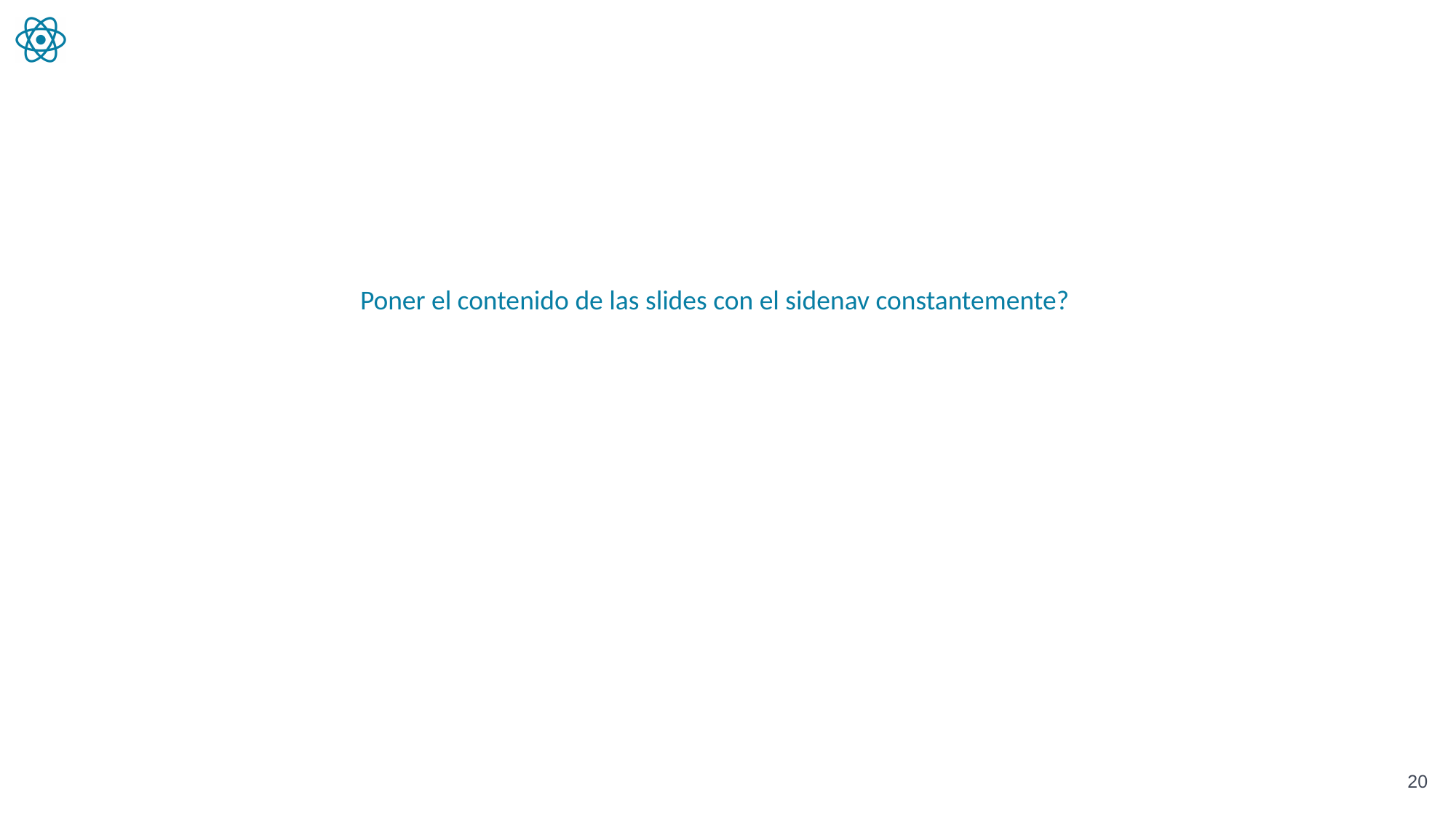

Poner el contenido de las slides con el sidenav constantemente?
20